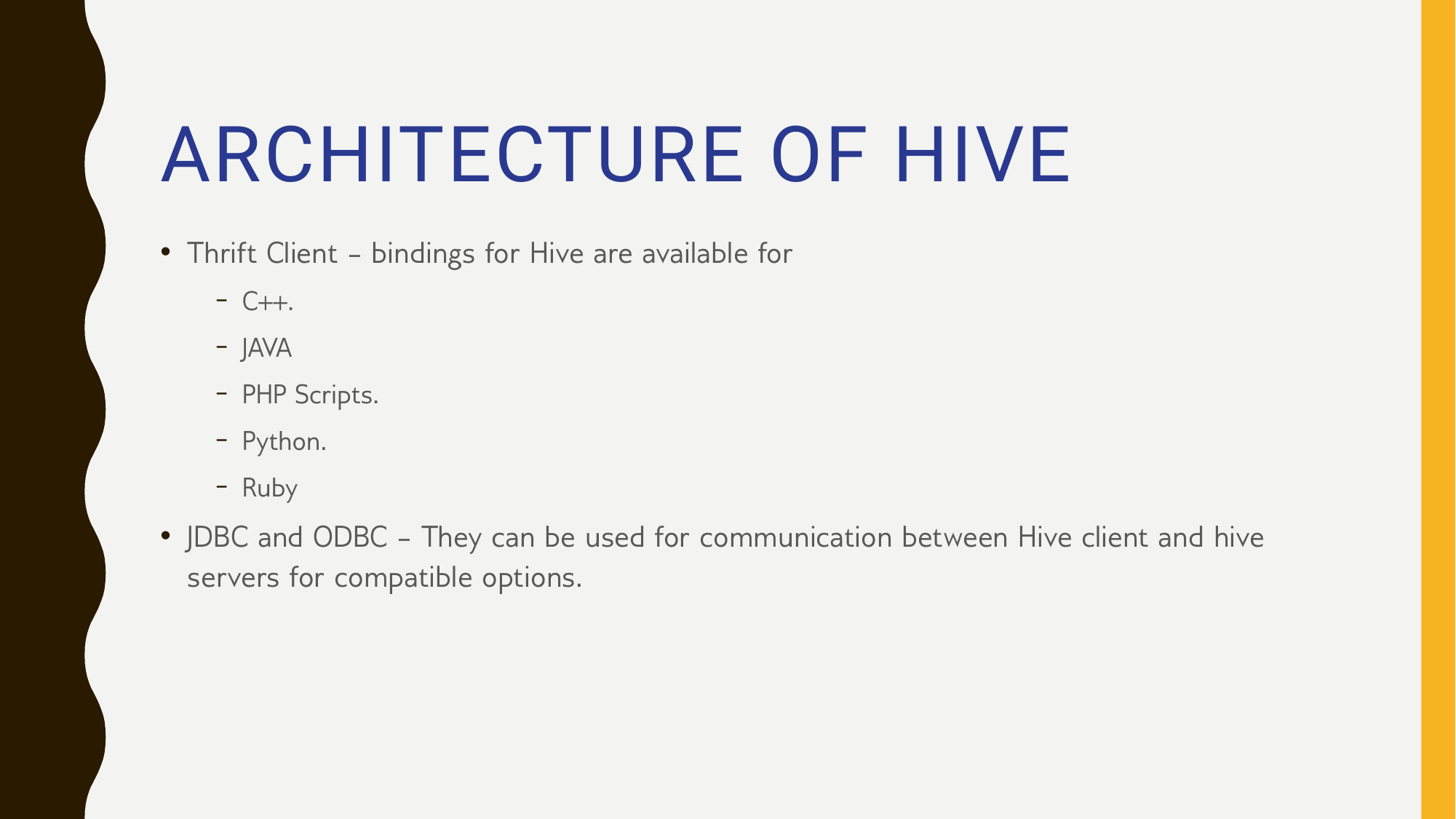

# Architecture of Hive
Thrift Client – bindings for Hive are available for
C++.
JAVA
PHP Scripts.
Python.
Ruby
JDBC and ODBC – They can be used for communication between Hive client and hive servers for compatible options.